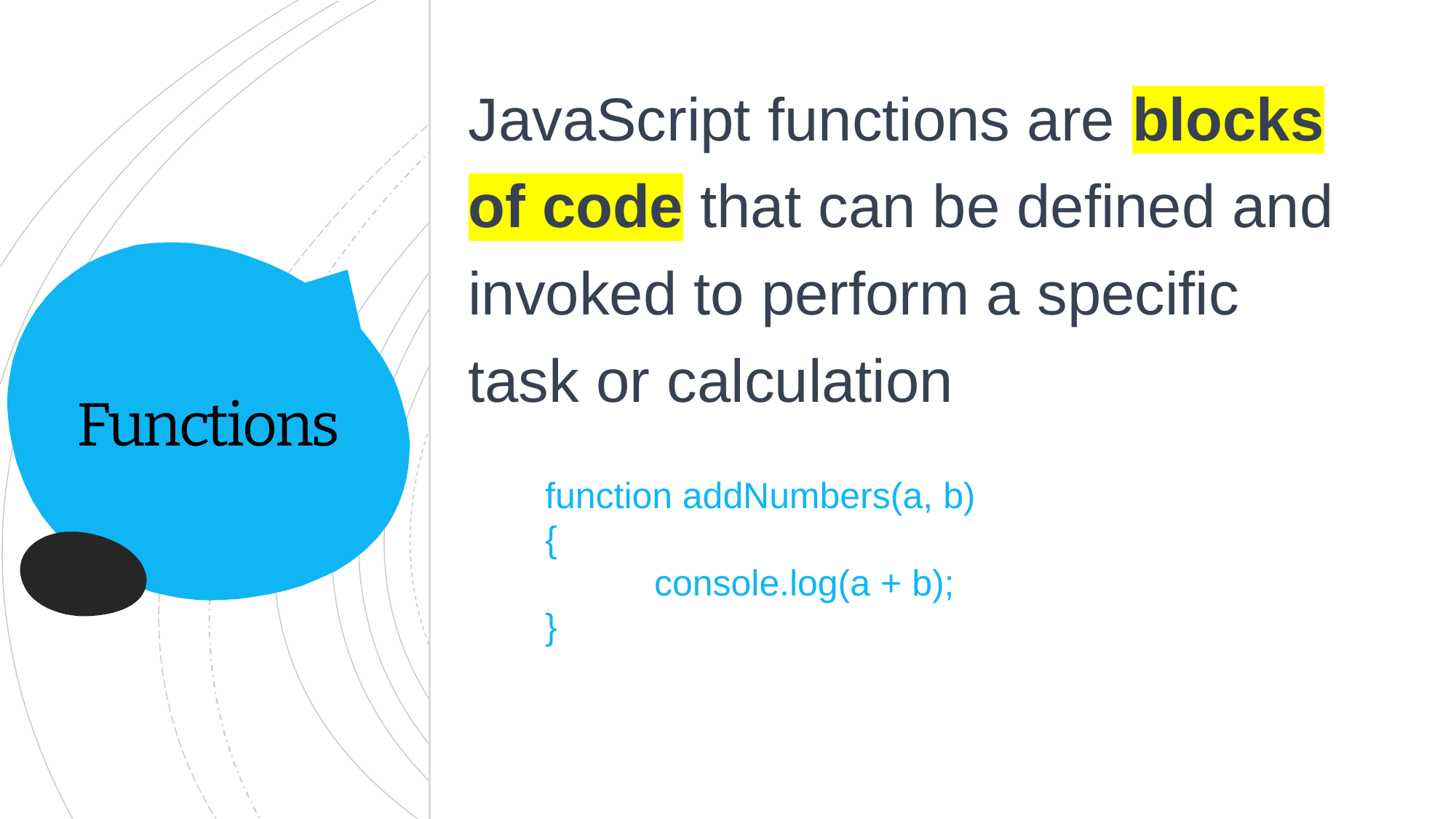

JavaScript functions are blocks of code that can be defined and invoked to perform a specific task or calculation
# Functions
function addNumbers(a, b)
{
	console.log(a + b);
}